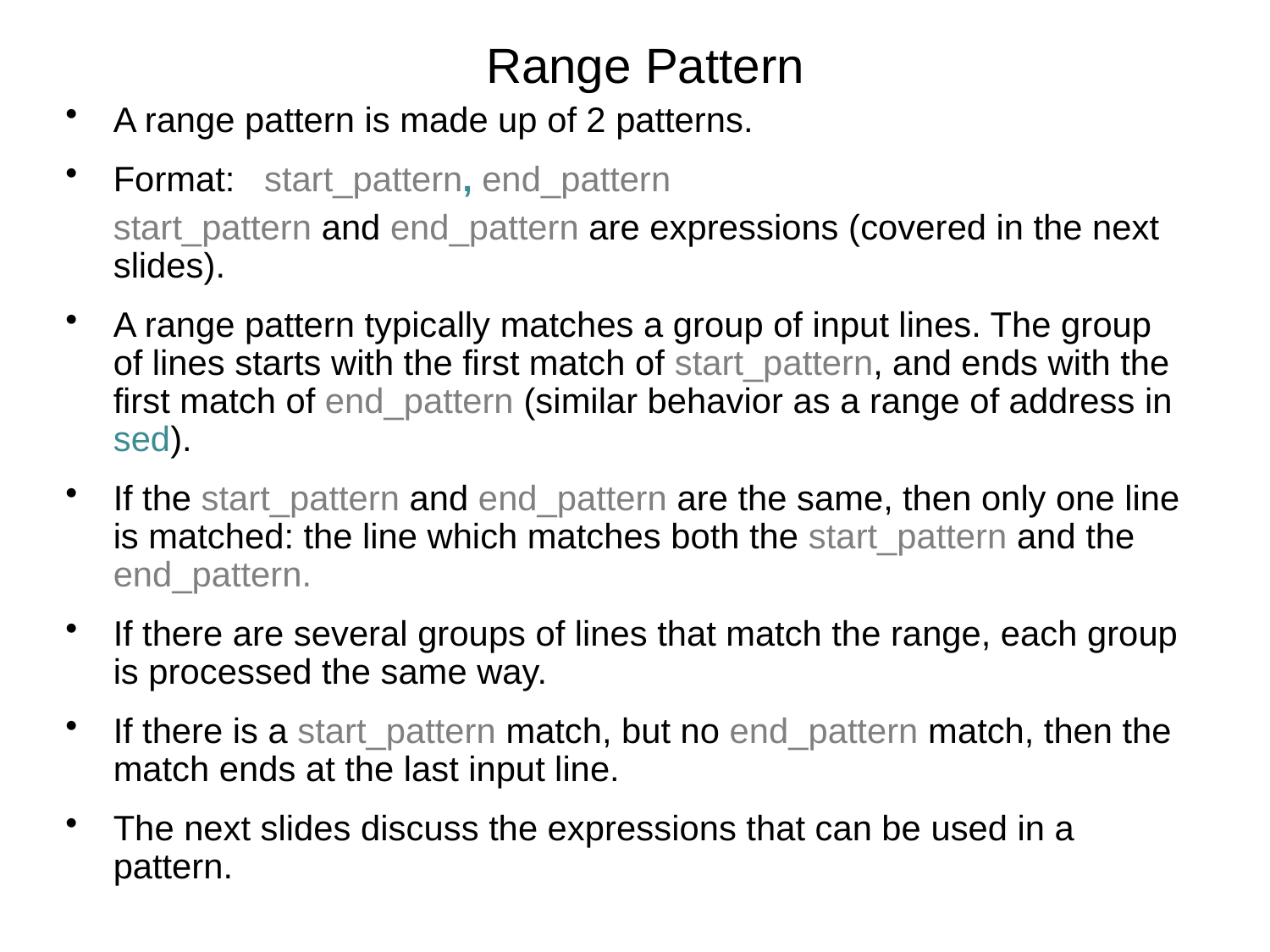

# Range Pattern
A range pattern is made up of 2 patterns.
Format:   start_pattern, end_pattern
	start_pattern and end_pattern are expressions (covered in the next slides).
A range pattern typically matches a group of input lines. The group of lines starts with the first match of start_pattern, and ends with the first match of end_pattern (similar behavior as a range of address in sed).
If the start_pattern and end_pattern are the same, then only one line is matched: the line which matches both the start_pattern and the end_pattern.
If there are several groups of lines that match the range, each group is processed the same way.
If there is a start_pattern match, but no end_pattern match, then the match ends at the last input line.
The next slides discuss the expressions that can be used in a pattern.